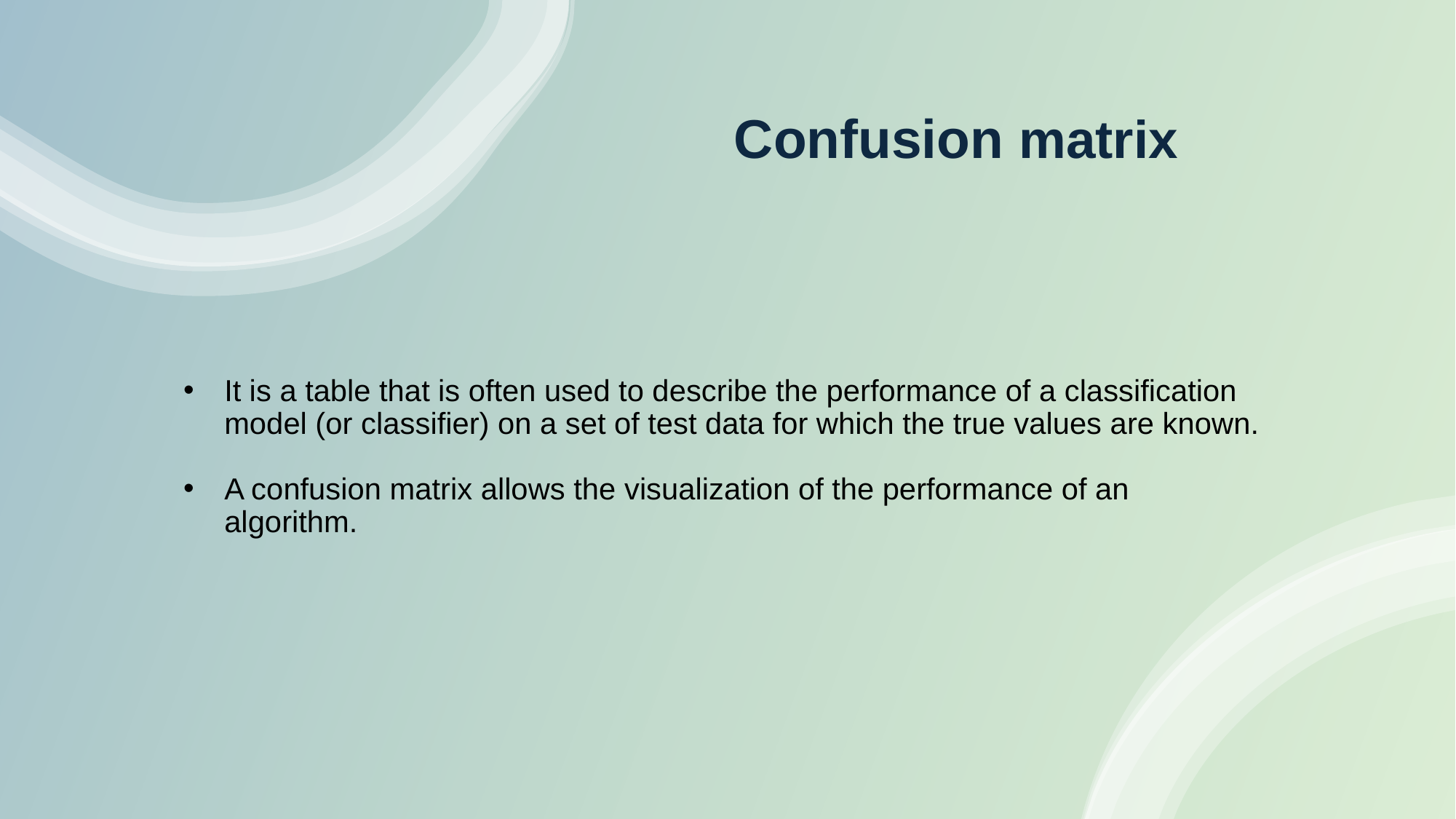

# Confusion matrix
It is a table that is often used to describe the performance of a classification model (or classifier) on a set of test data for which the true values are known.

A confusion matrix allows the visualization of the performance of an algorithm.